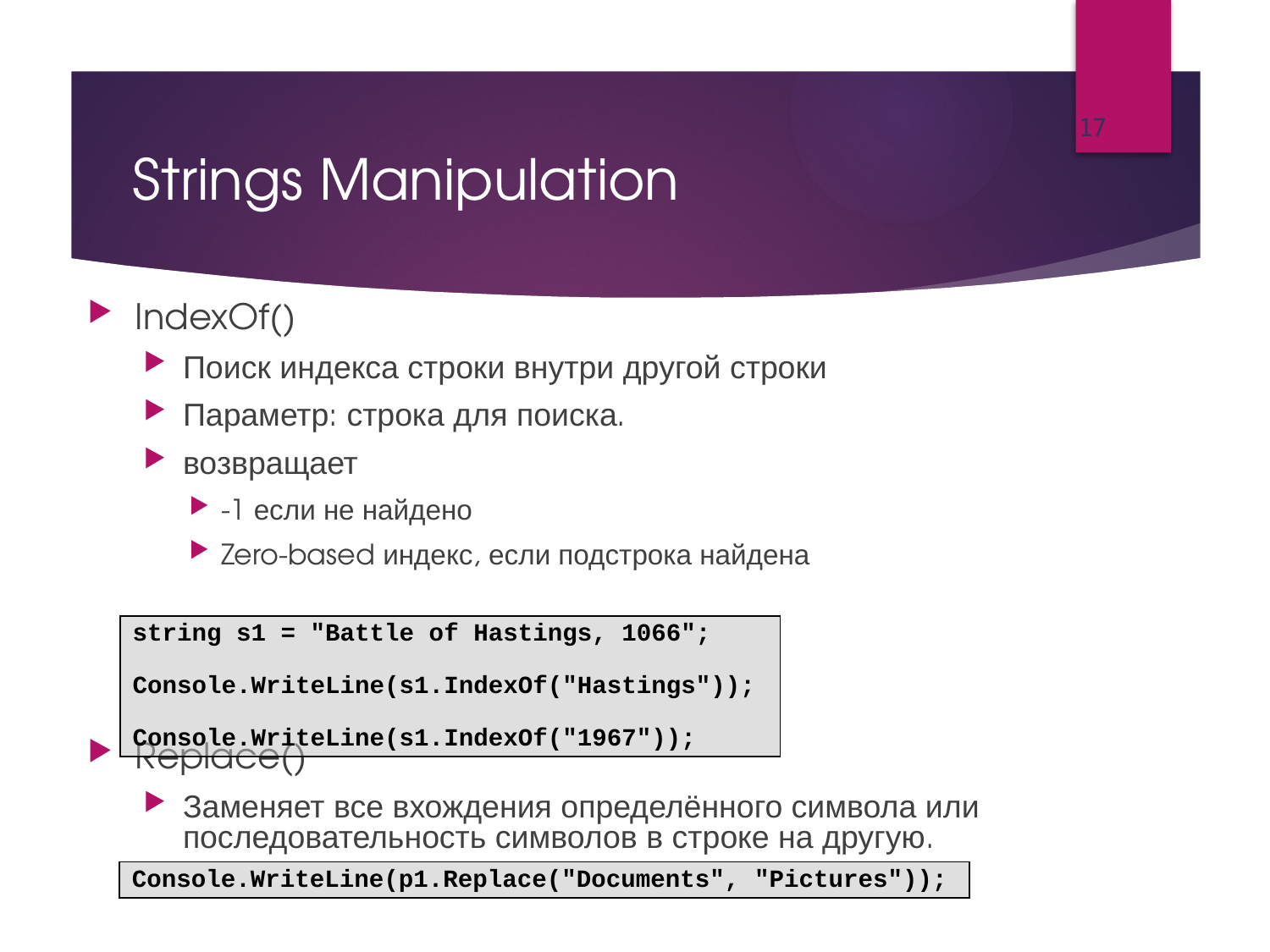

17
# Strings Manipulation
IndexOf()
Поиск индекса строки внутри другой строки
Параметр: строка для поиска.
возвращает
-1 если не найдено
Zero-based индекс, если подстрока найдена

Replace()
Заменяет все вхождения определённого символа или последовательность символов в строке на другую.
string s1 = "Battle of Hastings, 1066";
Console.WriteLine(s1.IndexOf("Hastings"));
Console.WriteLine(s1.IndexOf("1967"));
Console.WriteLine(p1.Replace("Documents", "Pictures"));